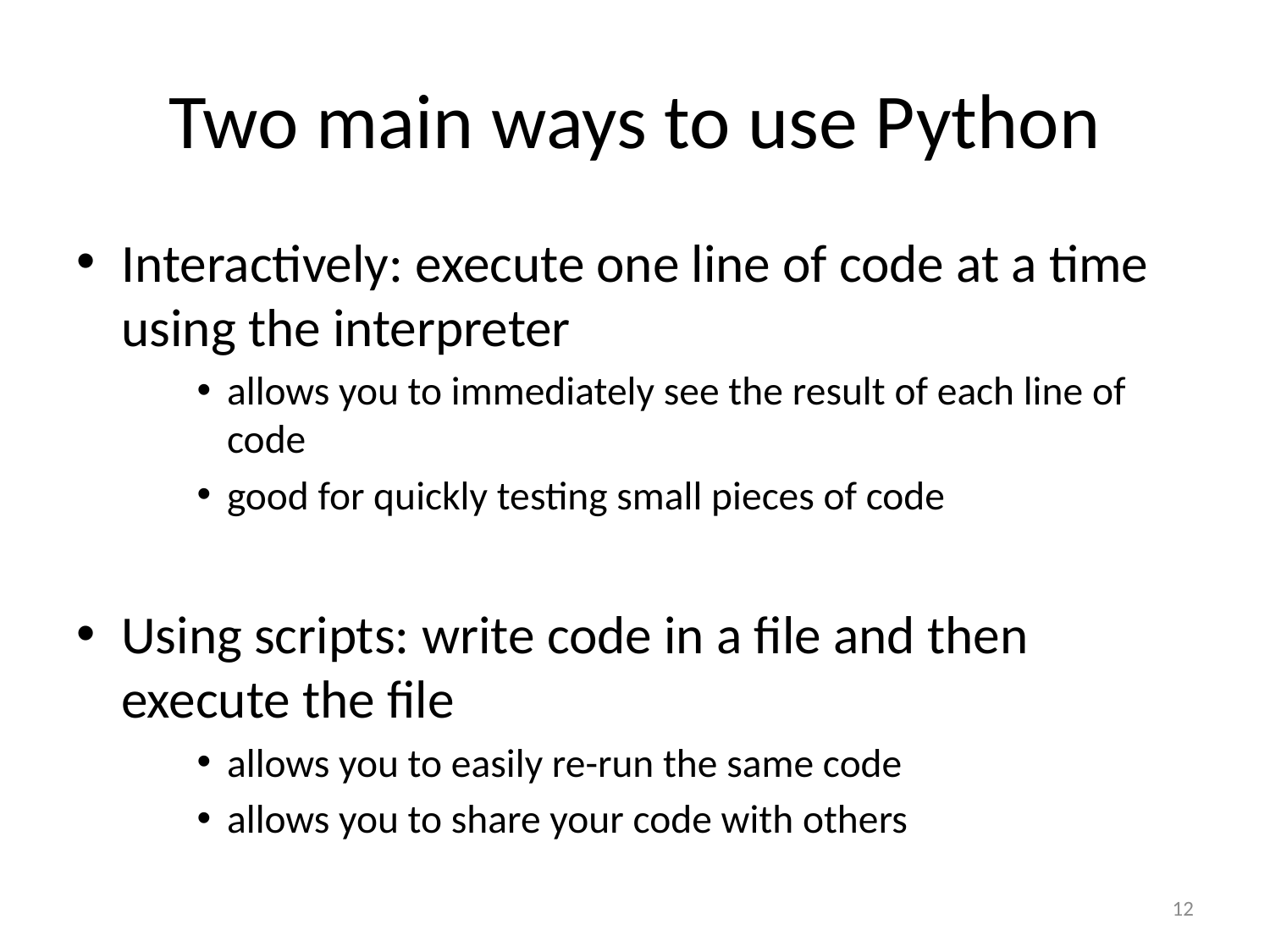

# Two main ways to use Python
Interactively: execute one line of code at a time using the interpreter
allows you to immediately see the result of each line of code
good for quickly testing small pieces of code

Using scripts: write code in a file and then execute the file
allows you to easily re-run the same code
allows you to share your code with others
12